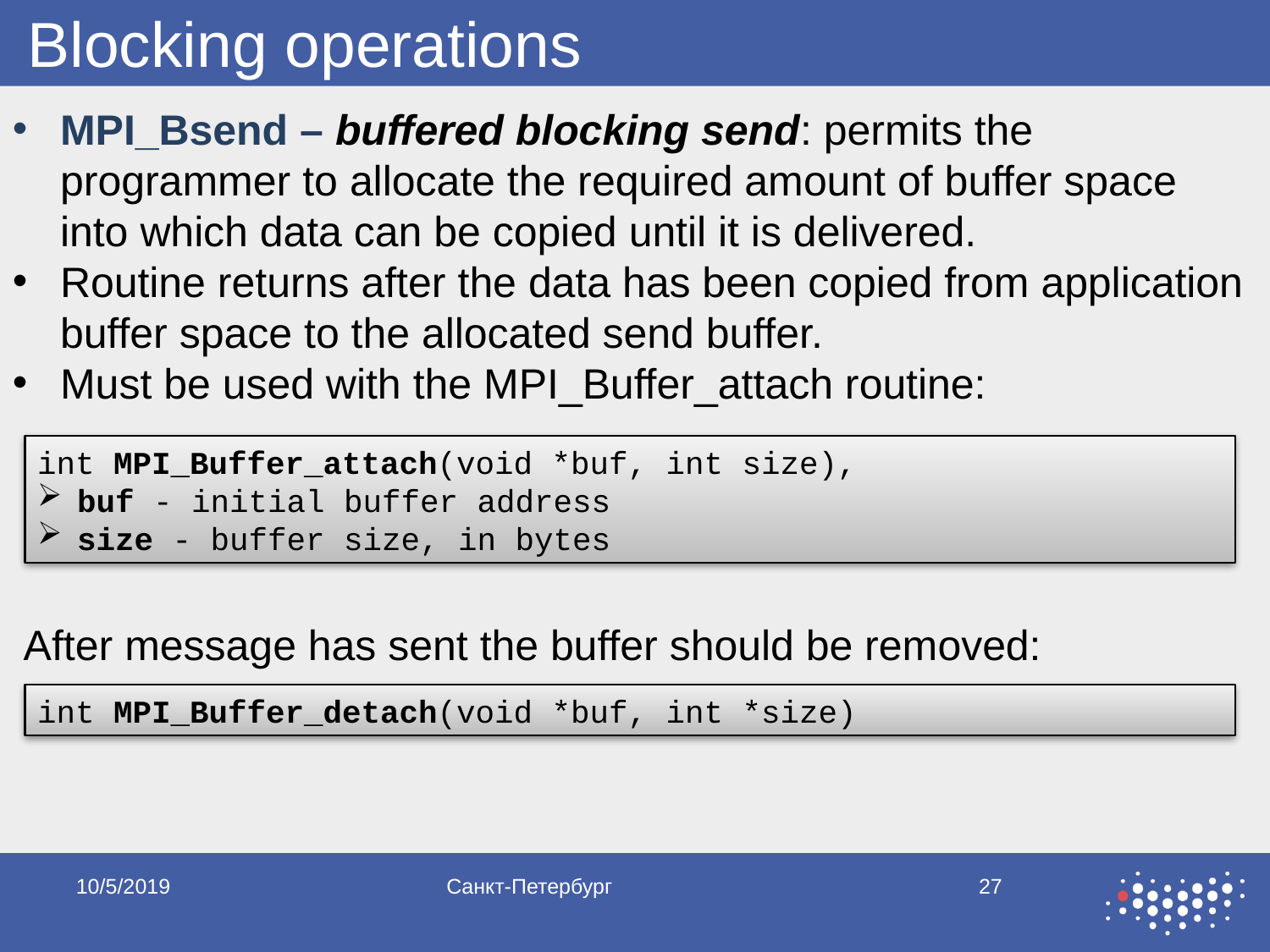

# Blocking operations
MPI_Bsend – buffered blocking send: permits the programmer to allocate the required amount of buffer space into which data can be copied until it is delivered.
Routine returns after the data has been copied from application buffer space to the allocated send buffer.
Must be used with the MPI_Buffer_attach routine:

int MPI_Buffer_attach(void *buf, int size),
buf - initial buffer address
size - buffer size, in bytes
After message has sent the buffer should be removed:
int MPI_Buffer_detach(void *buf, int *size)
10/5/2019
Санкт-Петербург
27